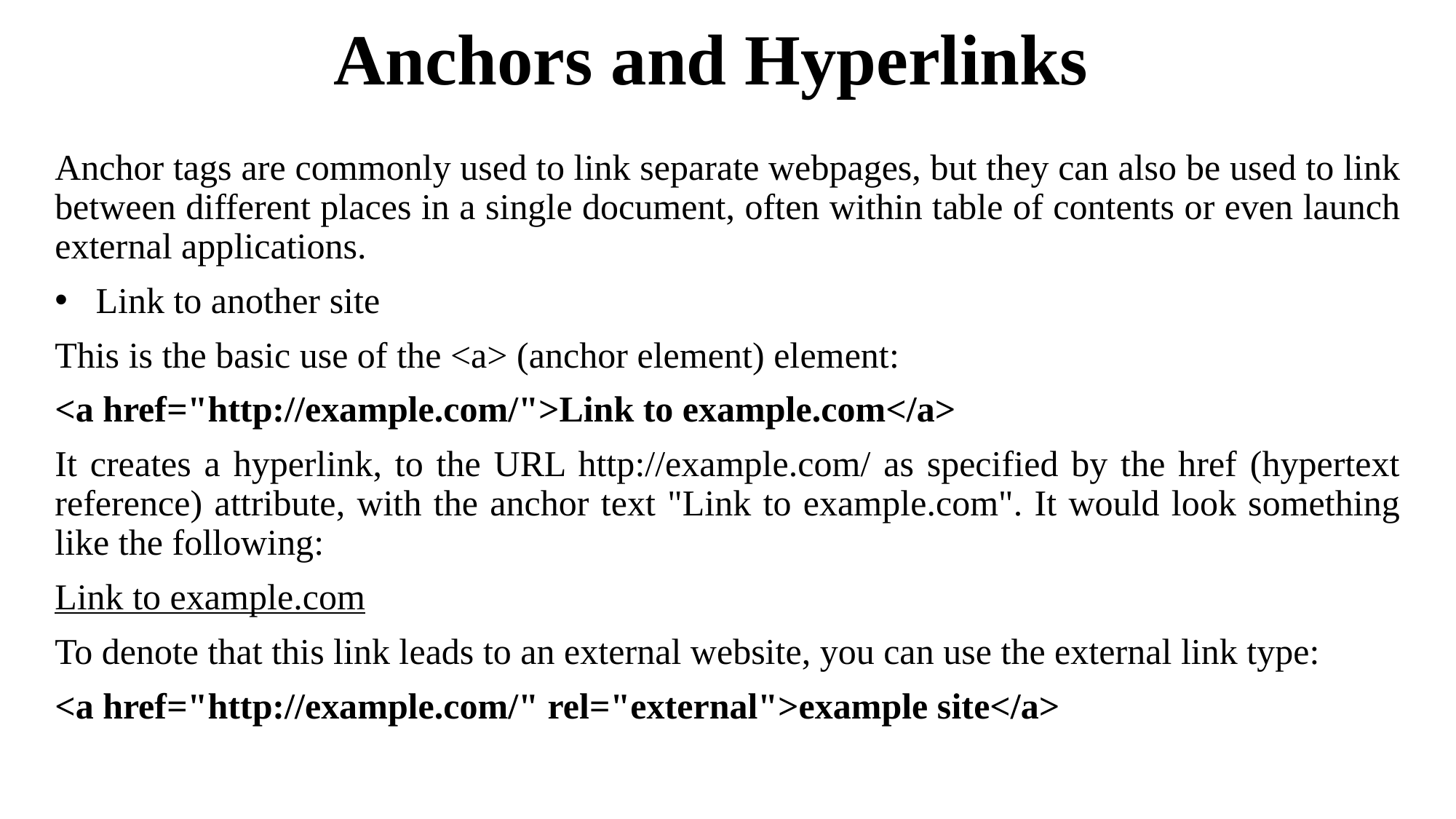

# Anchors and Hyperlinks
Anchor tags are commonly used to link separate webpages, but they can also be used to link between different places in a single document, often within table of contents or even launch external applications.
Link to another site
This is the basic use of the <a> (anchor element) element:
<a href="http://example.com/">Link to example.com</a>
It creates a hyperlink, to the URL http://example.com/ as specified by the href (hypertext reference) attribute, with the anchor text "Link to example.com". It would look something like the following:
Link to example.com
To denote that this link leads to an external website, you can use the external link type:
<a href="http://example.com/" rel="external">example site</a>